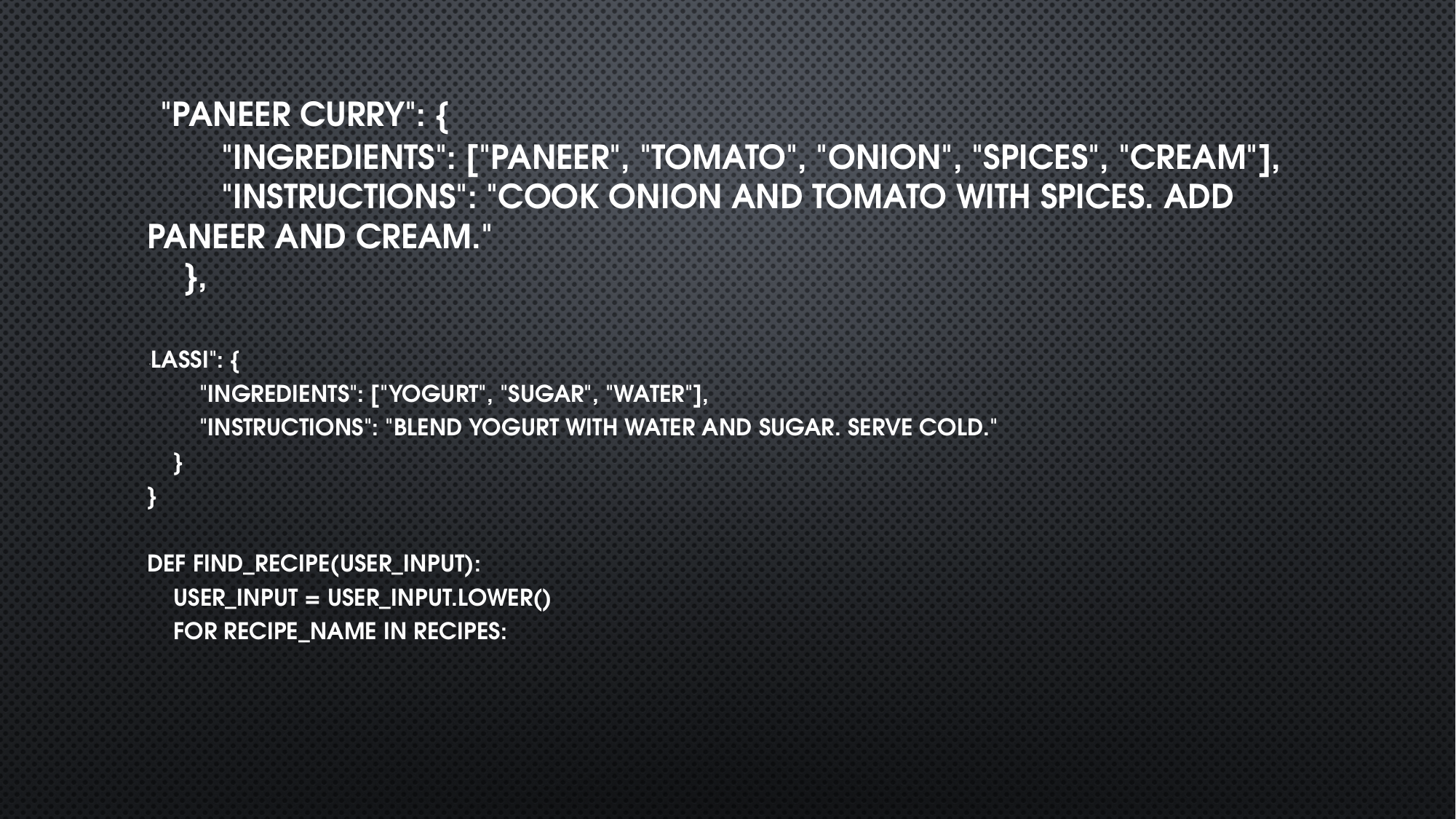

# "paneer curry": { "ingredients": ["paneer", "tomato", "onion", "spices", "cream"], "instructions": "Cook onion and tomato with spices. Add paneer and cream." },

 "lassi": {
        "ingredients": ["yogurt", "sugar", "water"],
        "instructions": "Blend yogurt with water and sugar. Serve cold."
    }
}

def find_recipe(user_input):
    user_input = user_input.lower()
    for recipe_name in recipes: